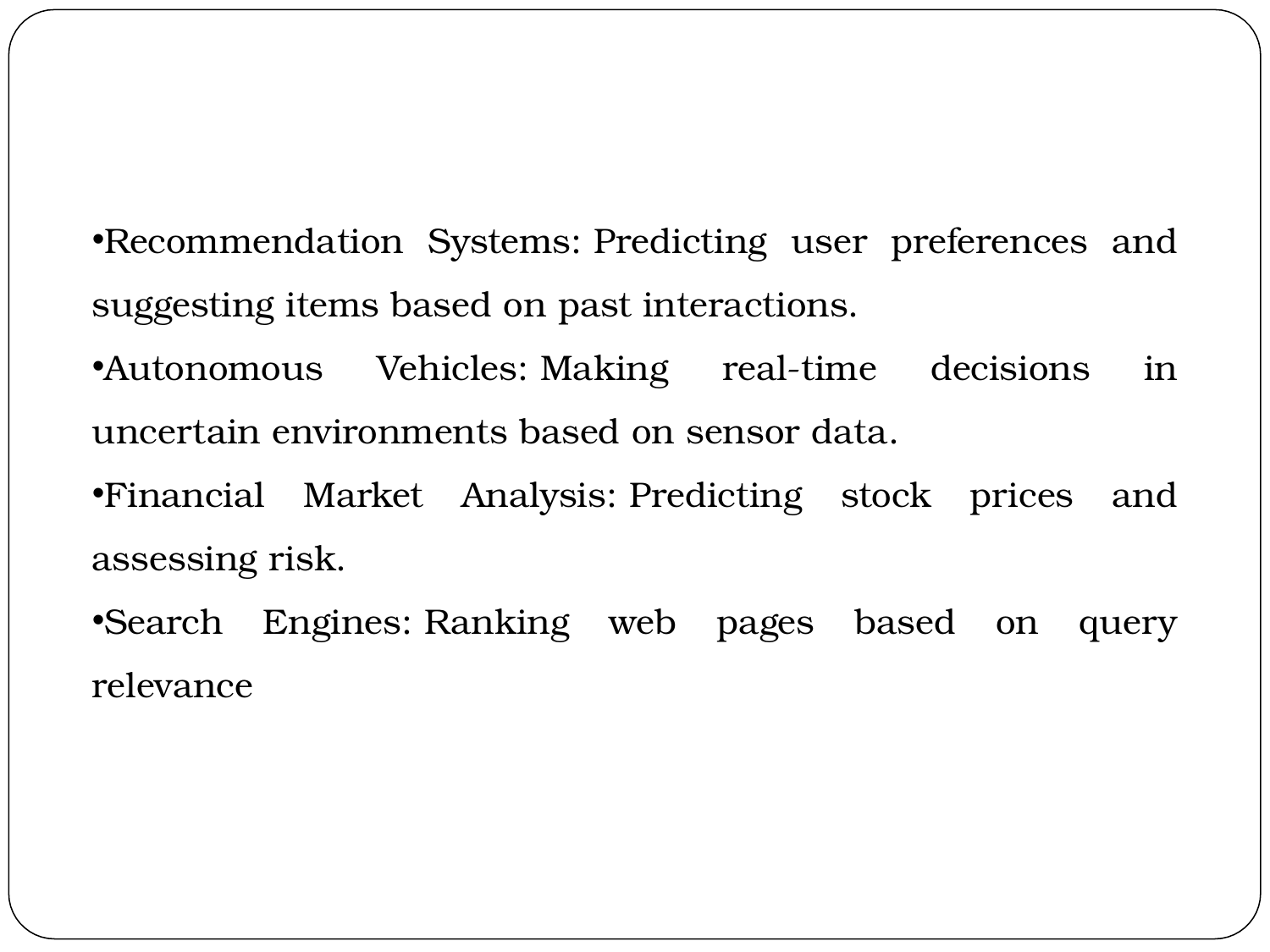

Recommendation Systems: Predicting user preferences and suggesting items based on past interactions.
Autonomous Vehicles: Making real-time decisions in uncertain environments based on sensor data.
Financial Market Analysis: Predicting stock prices and assessing risk.
Search Engines: Ranking web pages based on query relevance